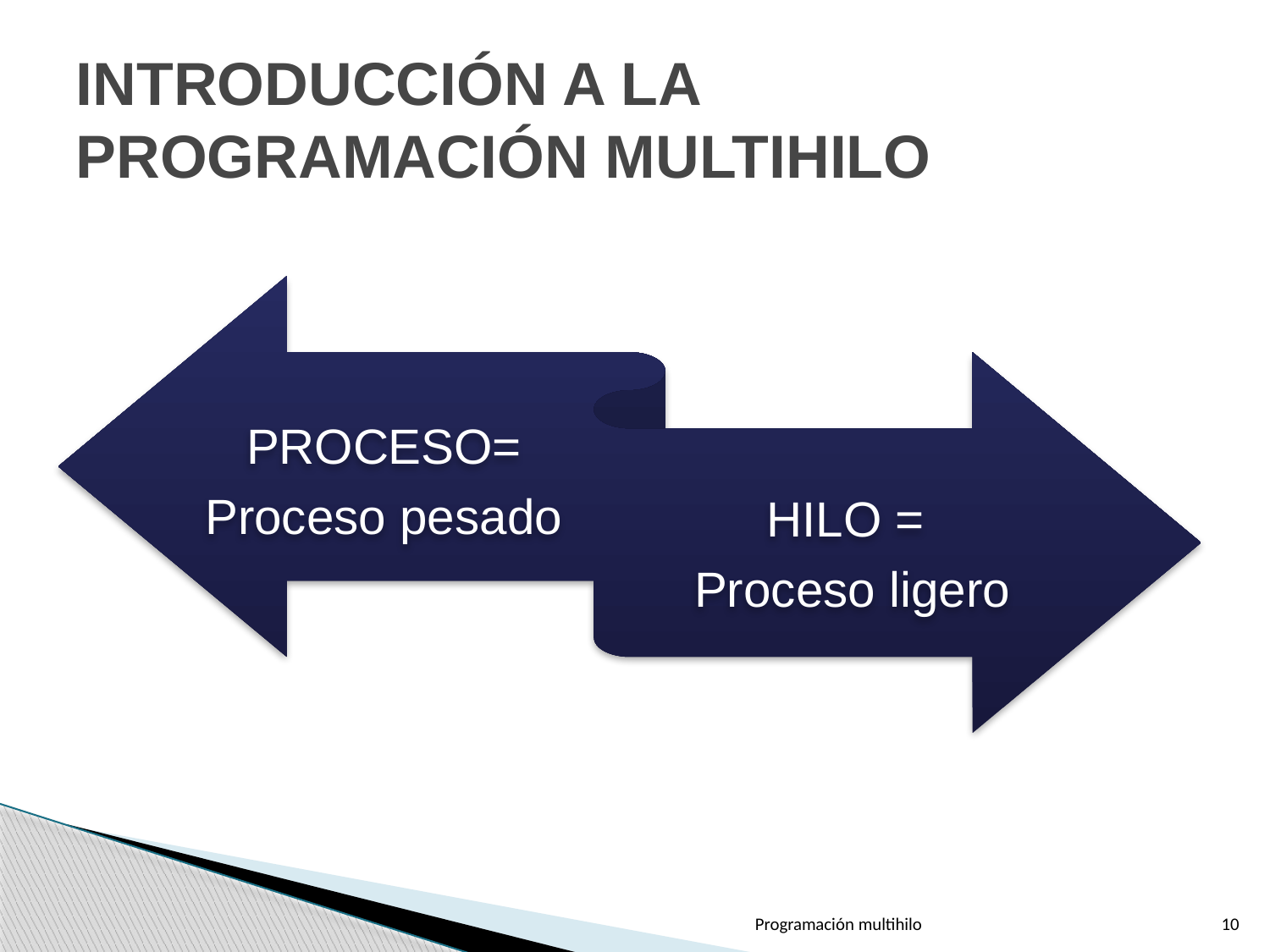

# INTRODUCCIÓN A LA PROGRAMACIÓN MULTIHILO
PROCESO=
Proceso pesado
HILO =
Proceso ligero
Programación multihilo
10